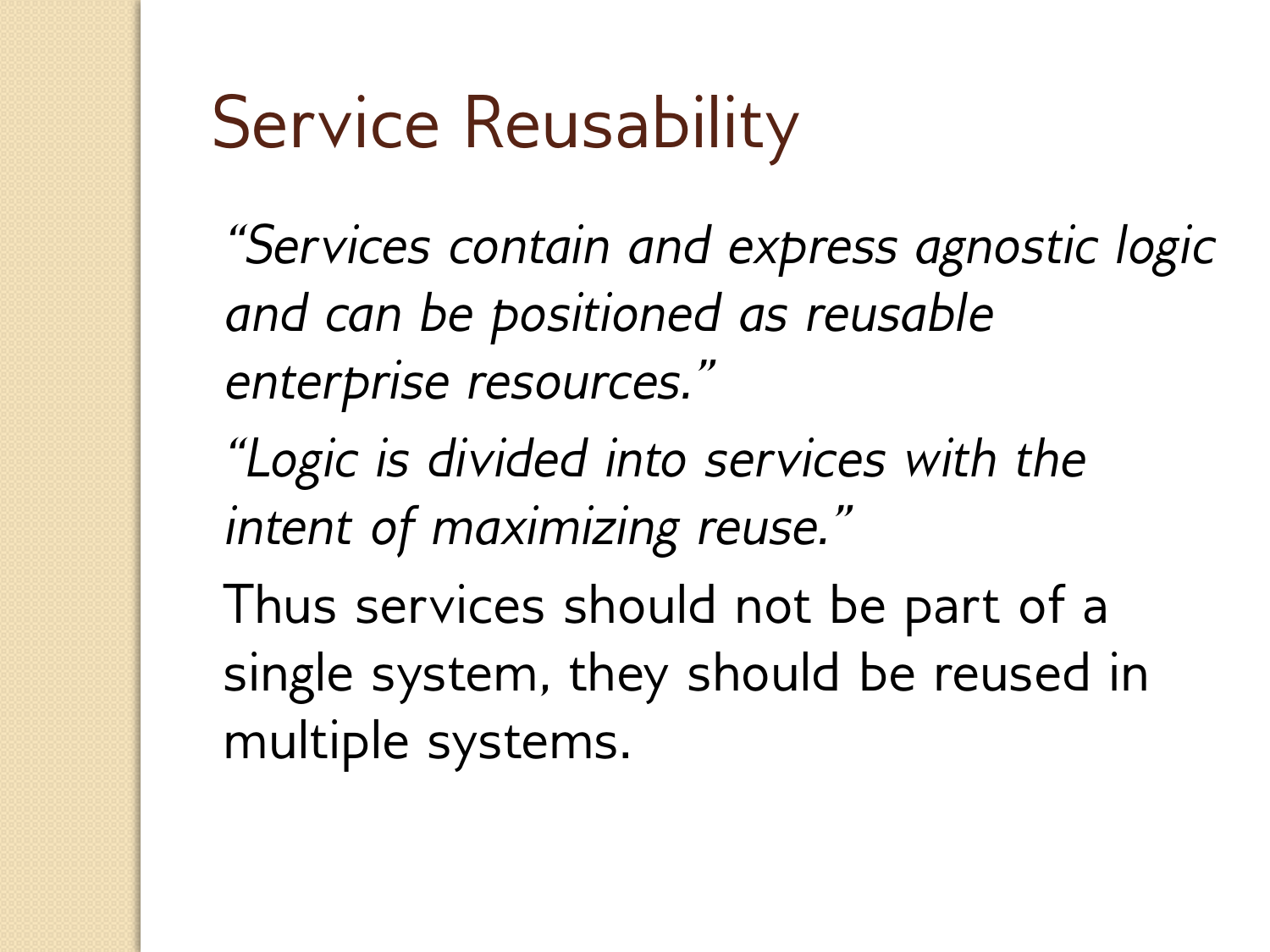

# Service Reusability
“Services contain and express agnostic logic and can be positioned as reusable enterprise resources.”
“Logic is divided into services with the intent of maximizing reuse.”
Thus services should not be part of a single system, they should be reused in multiple systems.